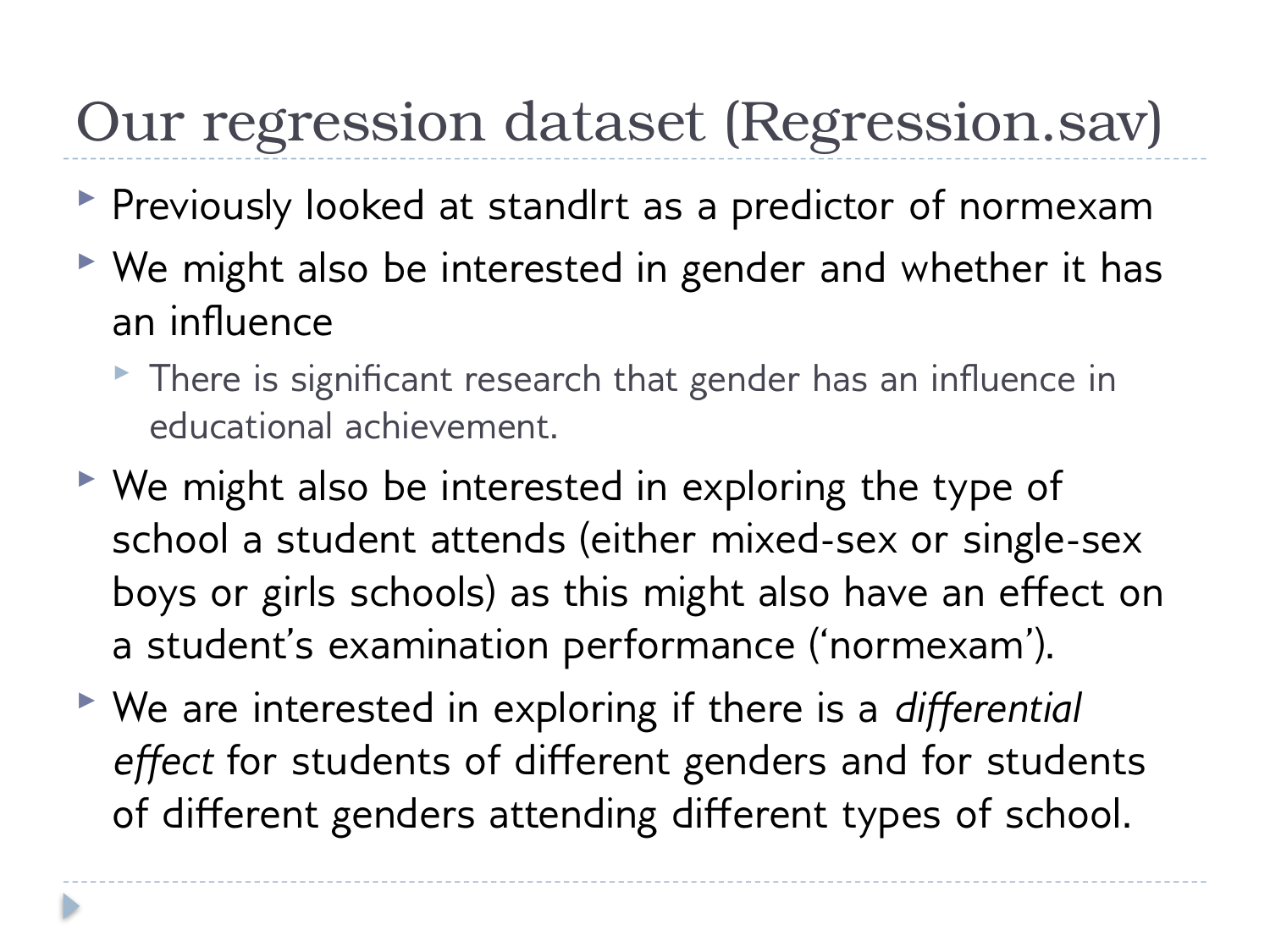

# Our regression dataset (Regression.sav)
Previously looked at standlrt as a predictor of normexam
We might also be interested in gender and whether it has an influence
There is significant research that gender has an influence in educational achievement.
We might also be interested in exploring the type of school a student attends (either mixed-sex or single-sex boys or girls schools) as this might also have an effect on a student’s examination performance (‘normexam’).
We are interested in exploring if there is a differential effect for students of different genders and for students of different genders attending different types of school.